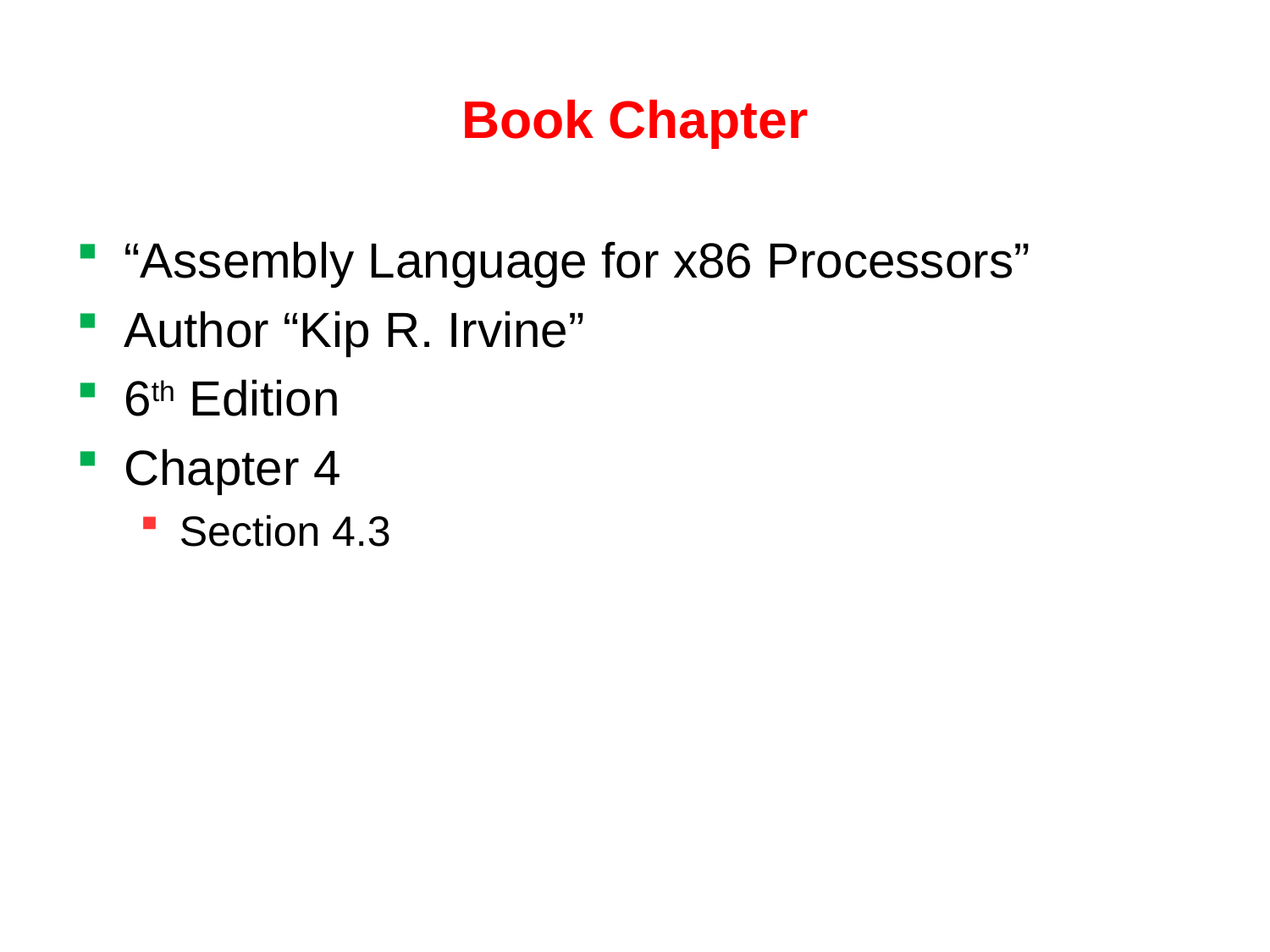

# Book Chapter
“Assembly Language for x86 Processors”
Author “Kip R. Irvine”
6th Edition
Chapter 4
Section 4.3